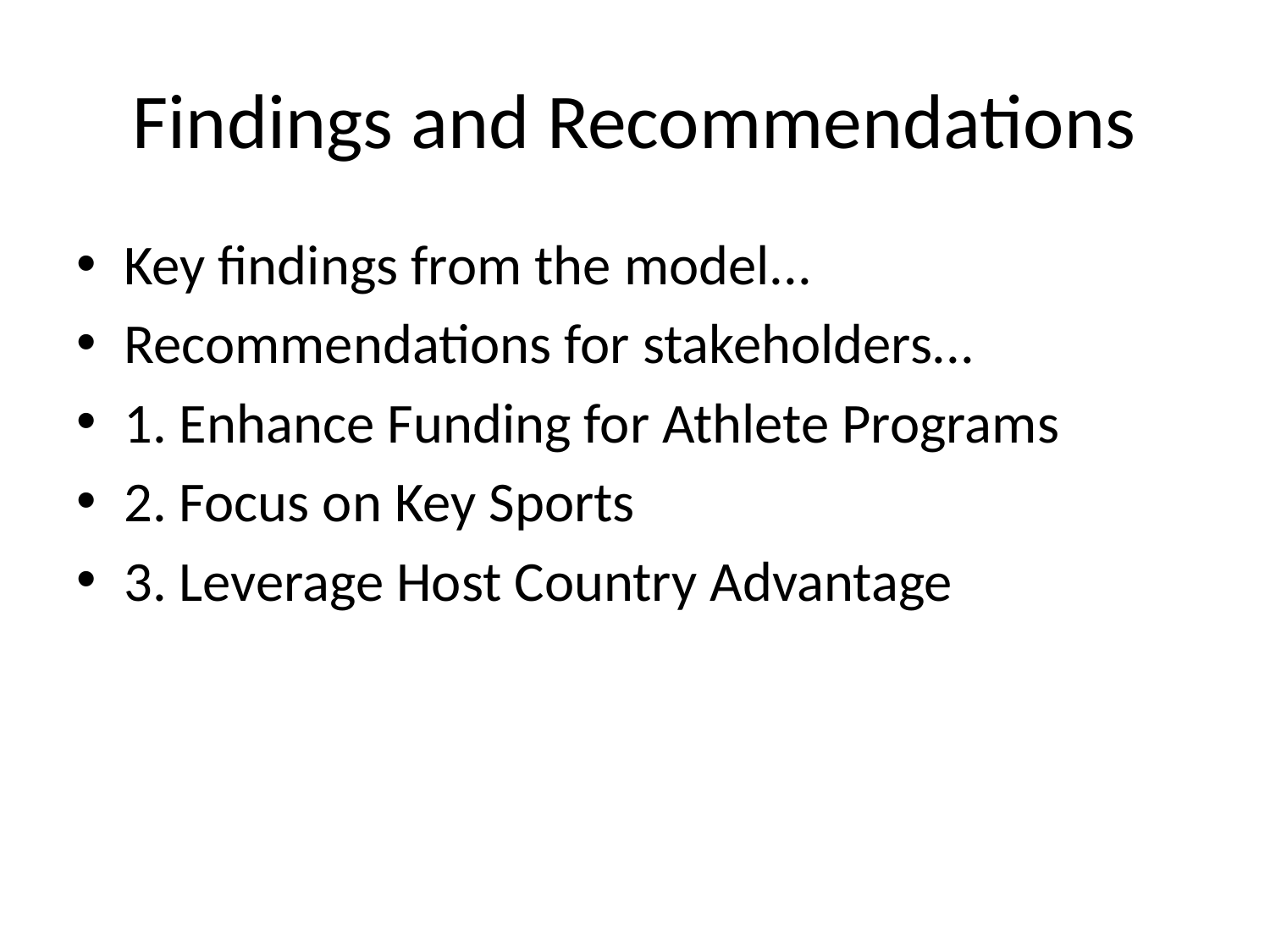

# Findings and Recommendations
Key findings from the model...
Recommendations for stakeholders...
1. Enhance Funding for Athlete Programs
2. Focus on Key Sports
3. Leverage Host Country Advantage